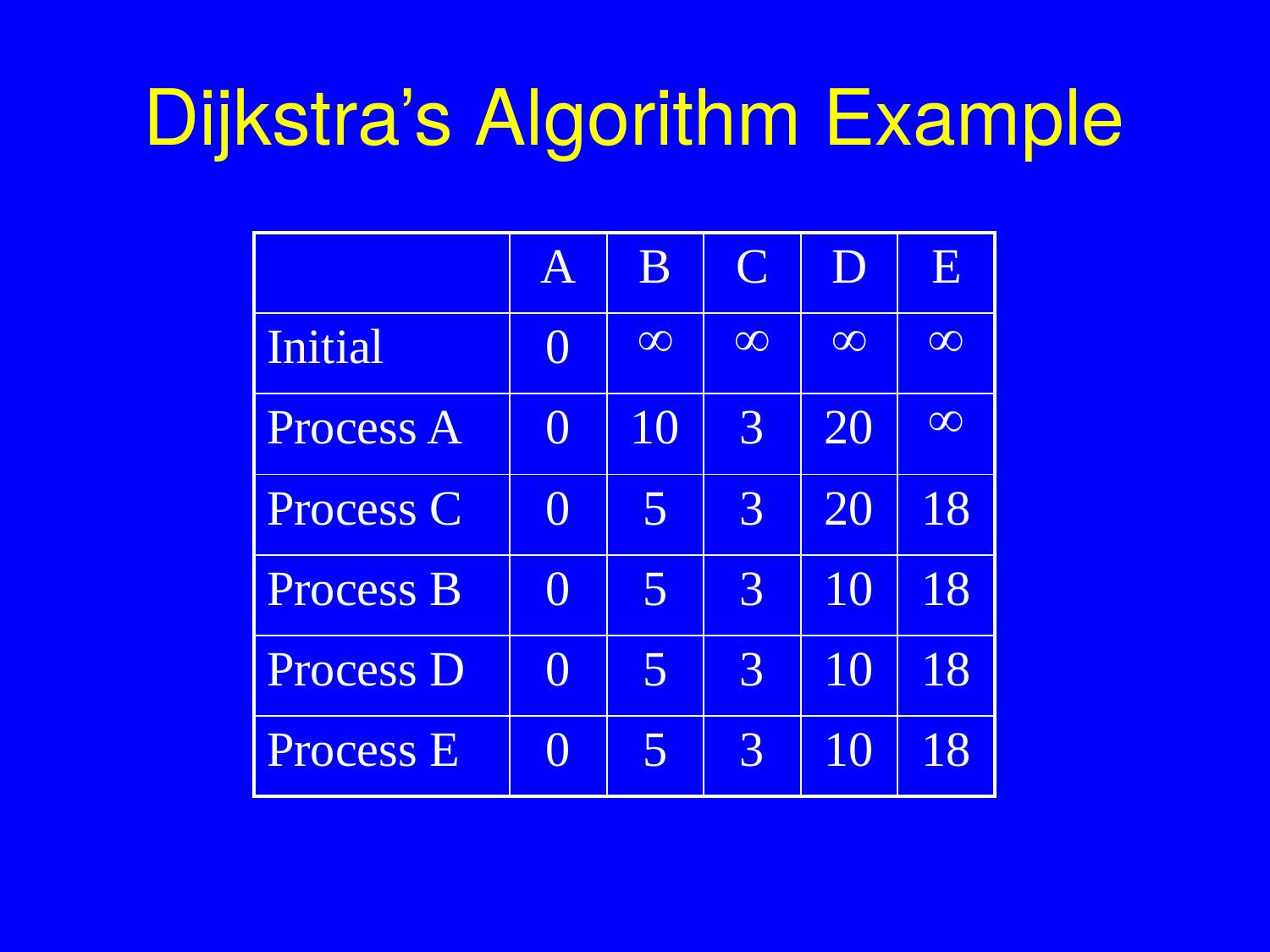

# Dijkstra’s Algorithm Example

|  | A | B | C | D | E |
| --- | --- | --- | --- | --- | --- |
| Initial | 0 | ∞ | ∞ | ∞ | ∞ |
| Process A | 0 | 10 | 3 | 20 | ∞ |
| Process C | 0 | 5 | 3 | 20 | 18 |
| Process B | 0 | 5 | 3 | 10 | 18 |
| Process D | 0 | 5 | 3 | 10 | 18 |
| Process E | 0 | 5 | 3 | 10 | 18 |